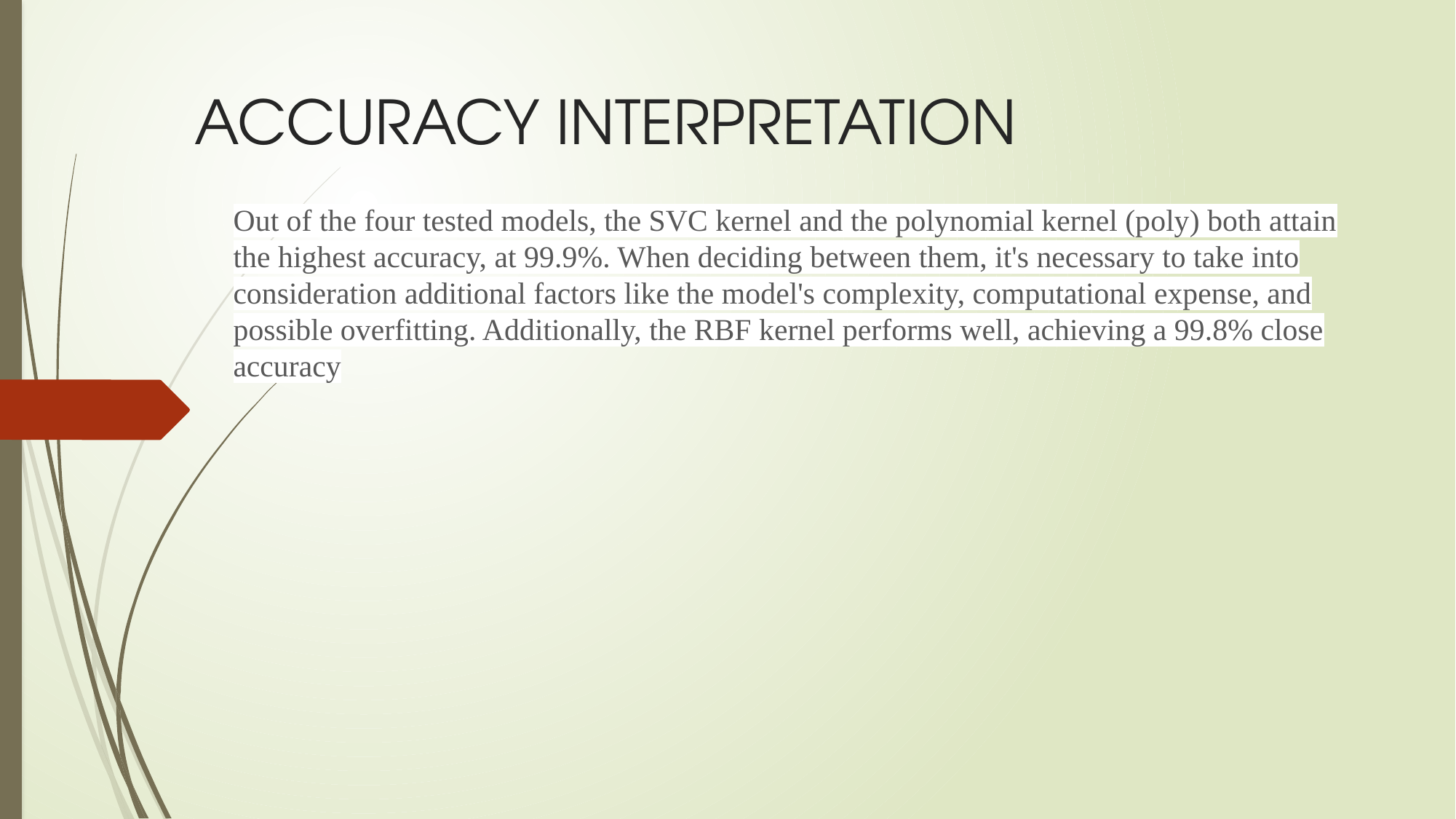

# ACCURACY INTERPRETATION
Out of the four tested models, the SVC kernel and the polynomial kernel (poly) both attain the highest accuracy, at 99.9%. When deciding between them, it's necessary to take into consideration additional factors like the model's complexity, computational expense, and possible overfitting. Additionally, the RBF kernel performs well, achieving a 99.8% close accuracy